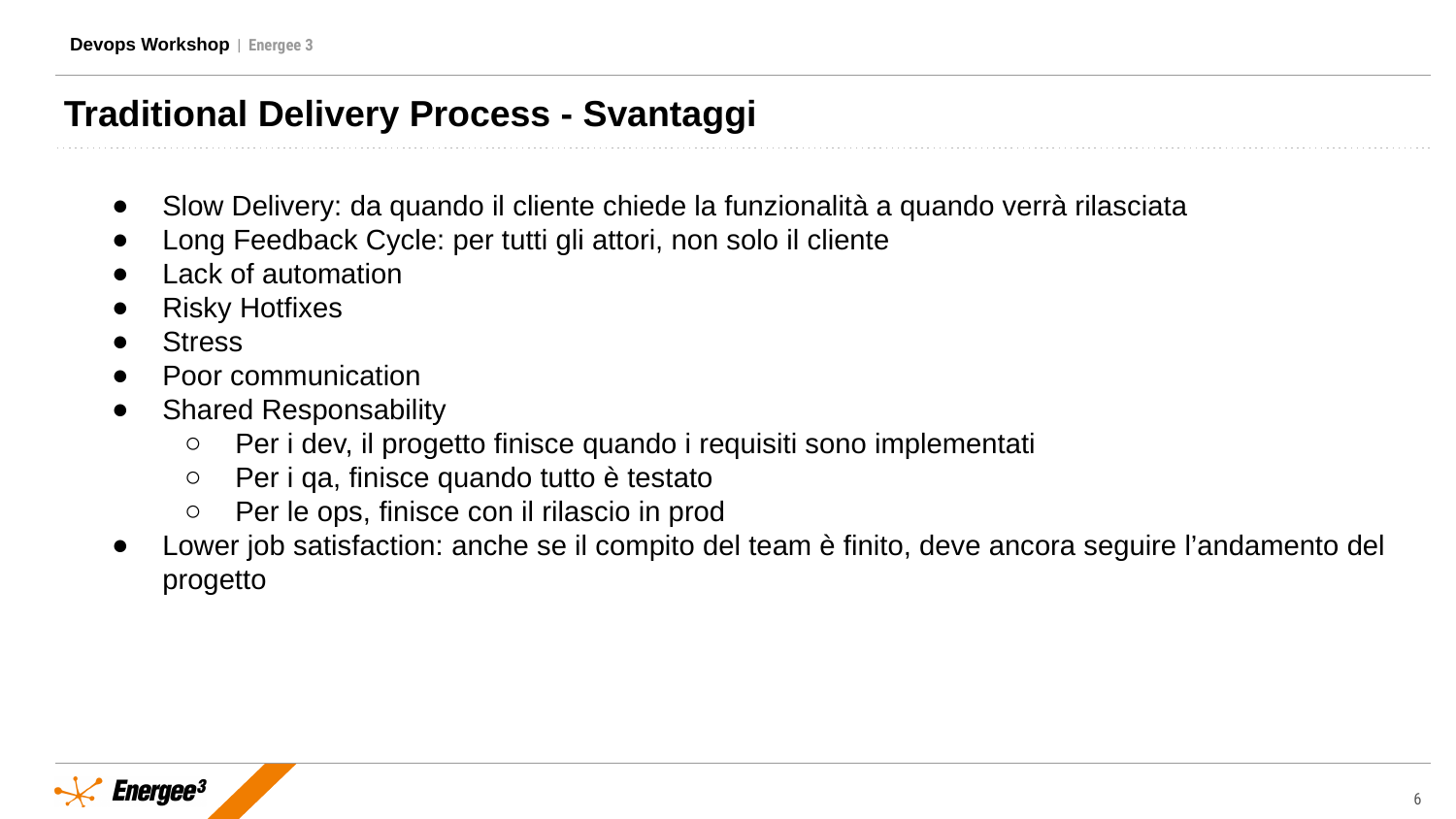

Traditional Delivery Process - Svantaggi
Slow Delivery: da quando il cliente chiede la funzionalità a quando verrà rilasciata
Long Feedback Cycle: per tutti gli attori, non solo il cliente
Lack of automation
Risky Hotfixes
Stress
Poor communication
Shared Responsability
Per i dev, il progetto finisce quando i requisiti sono implementati
Per i qa, finisce quando tutto è testato
Per le ops, finisce con il rilascio in prod
Lower job satisfaction: anche se il compito del team è finito, deve ancora seguire l’andamento del progetto